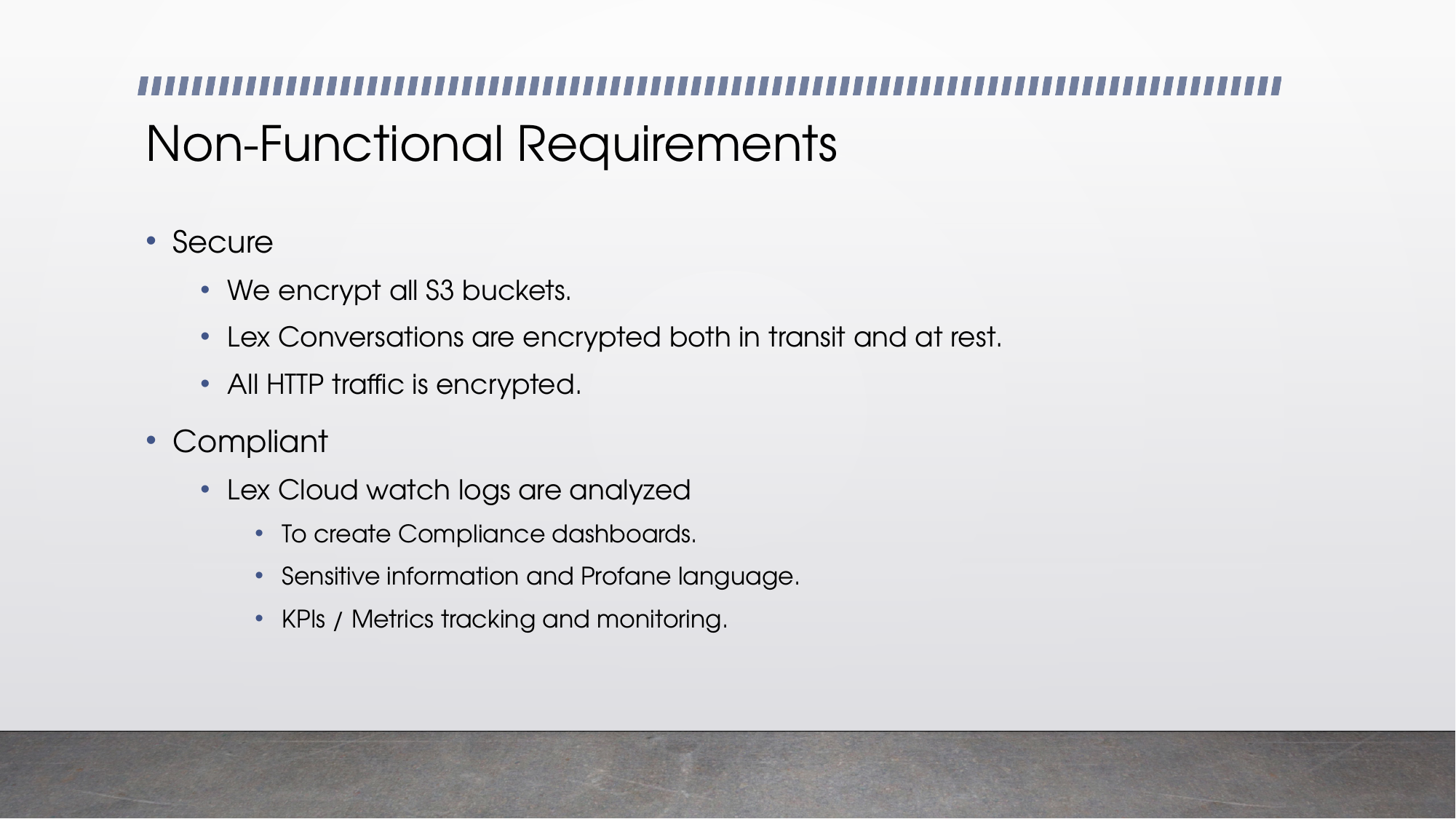

# Non-Functional Requirements
Secure
We encrypt all S3 buckets.
Lex Conversations are encrypted both in transit and at rest.
All HTTP traffic is encrypted.
Compliant
Lex Cloud watch logs are analyzed
To create Compliance dashboards.
Sensitive information and Profane language.
KPIs / Metrics tracking and monitoring.